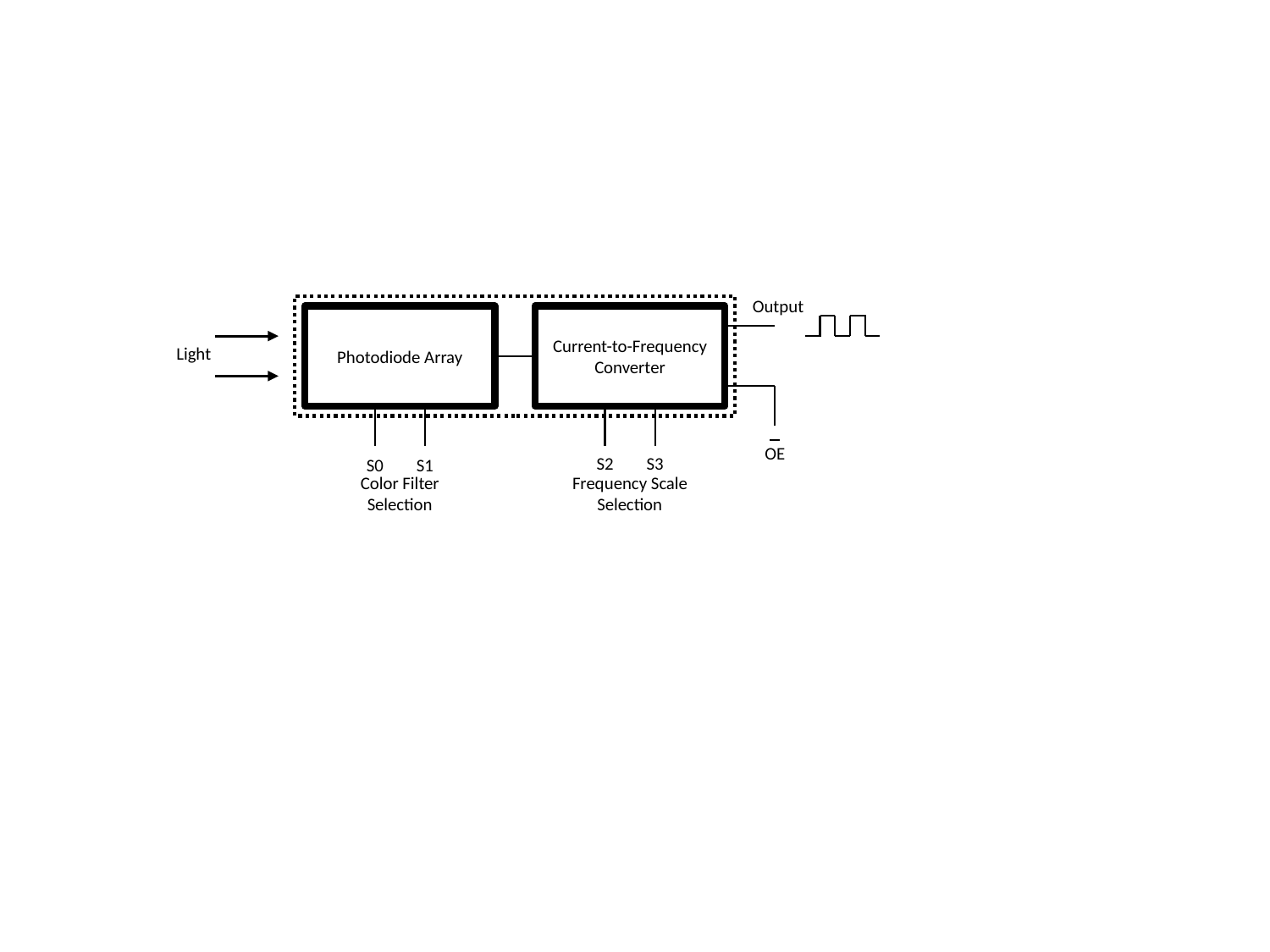

Output

Photodiode Array
Current-to-Frequency Converter
Light
OE
S2
S3
S0
S1
Color Filter Selection
Frequency Scale Selection